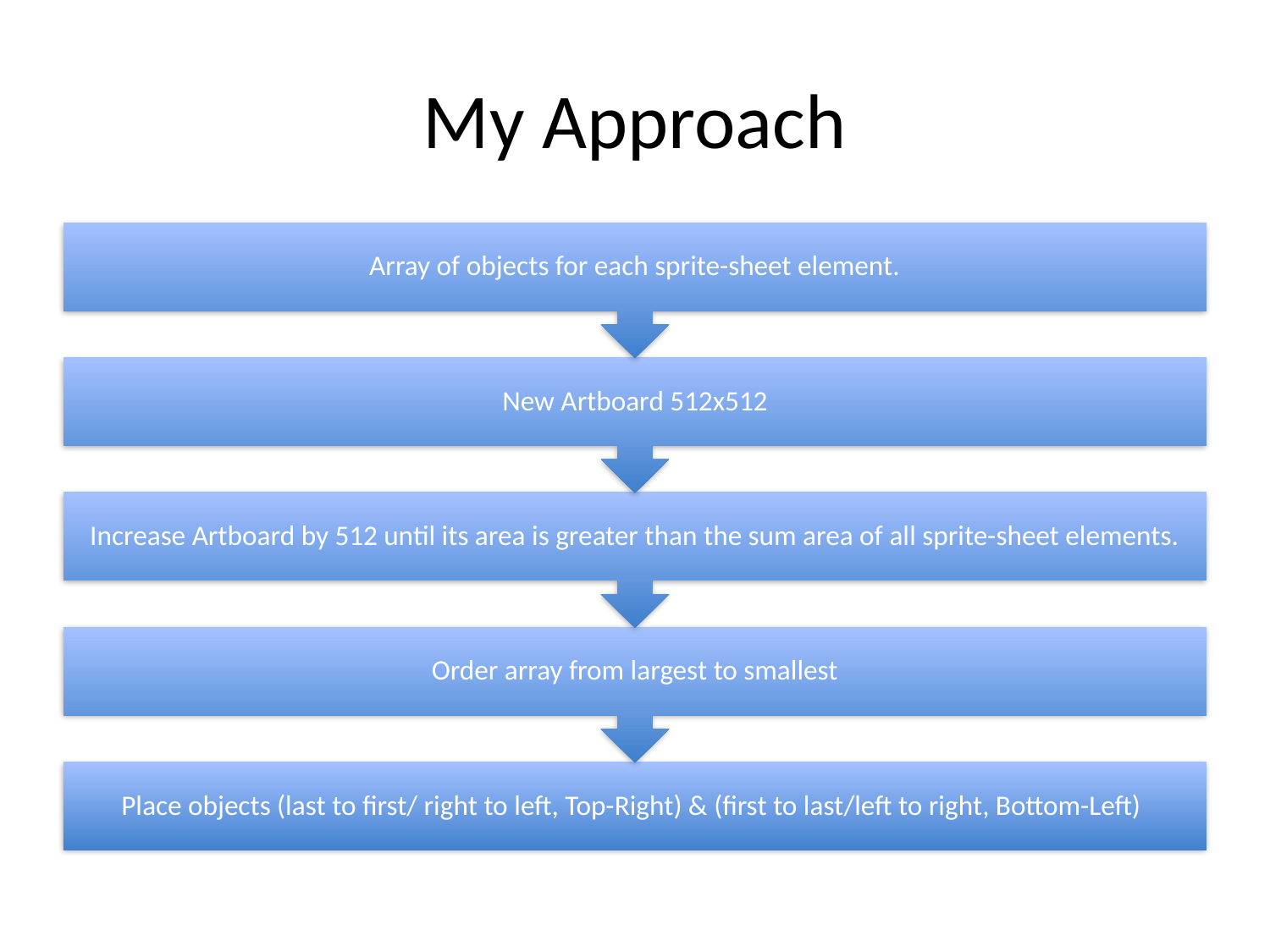

# My Approach
Place objects (last to first/ right to left, Top-Right) & (first to last/left to right, Bottom-Left)
Order array from largest to smallest
Increase Artboard by 512 until its area is greater than the sum area of all sprite-sheet elements.
New Artboard 512x512
Array of objects for each sprite-sheet element.